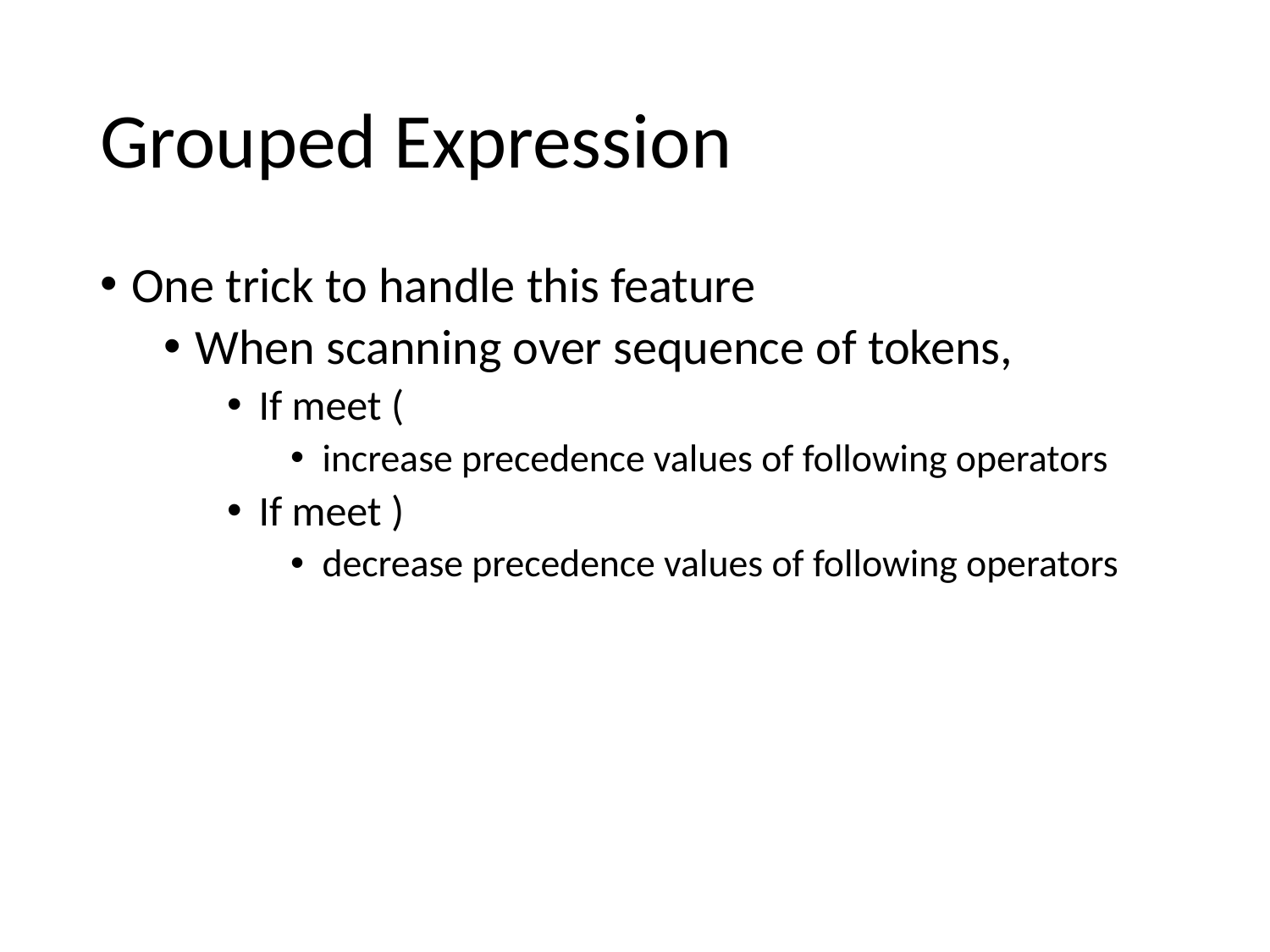

# Grouped Expression
One trick to handle this feature
When scanning over sequence of tokens,
If meet (
increase precedence values of following operators
If meet )
decrease precedence values of following operators